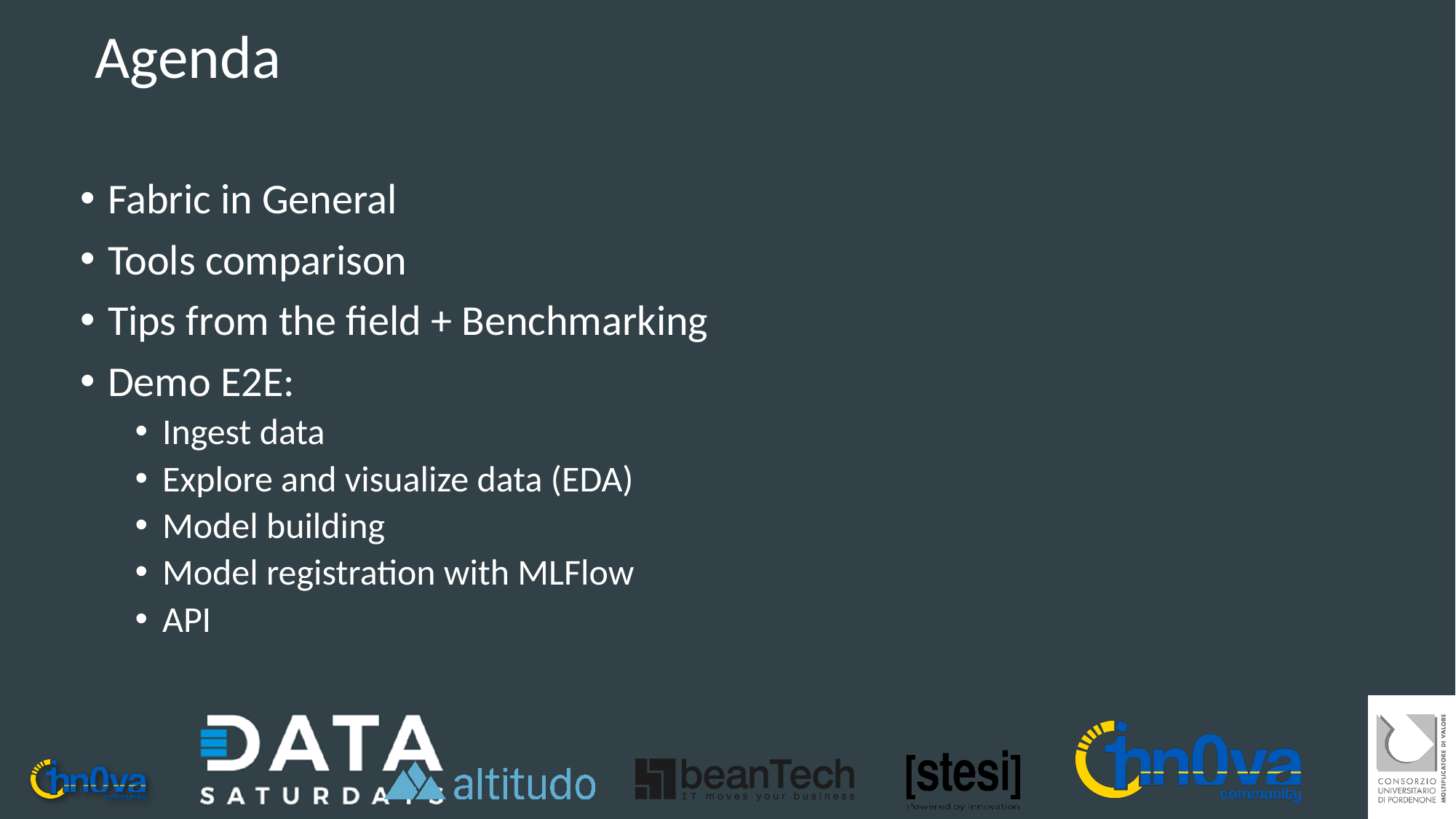

# Agenda
Fabric in General
Tools comparison
Tips from the field + Benchmarking
Demo E2E:
Ingest data
Explore and visualize data (EDA)
Model building
Model registration with MLFlow
API